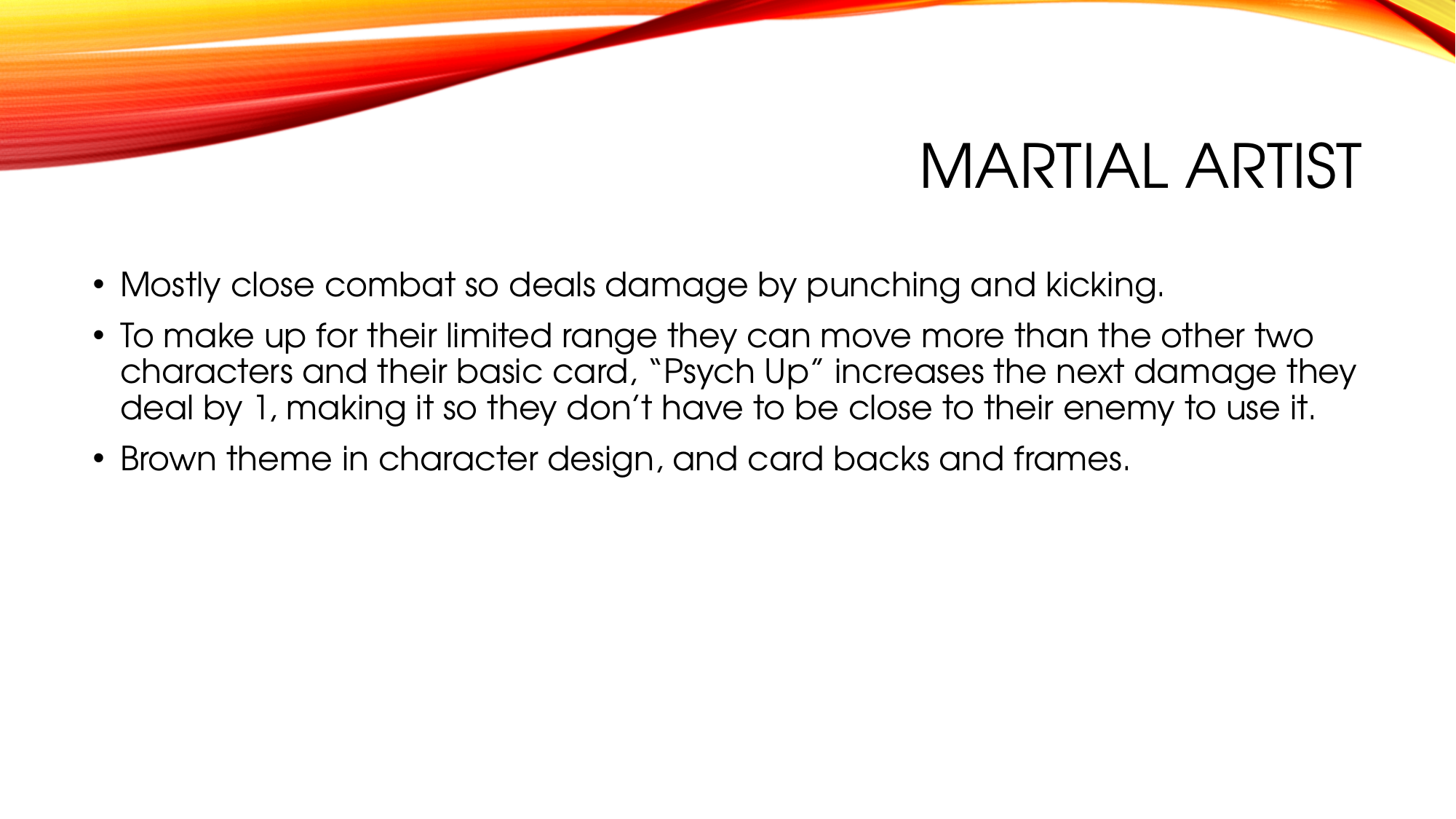

# Martial artist
Mostly close combat so deals damage by punching and kicking.
To make up for their limited range they can move more than the other two characters and their basic card, “Psych Up” increases the next damage they deal by 1, making it so they don’t have to be close to their enemy to use it.
Brown theme in character design, and card backs and frames.